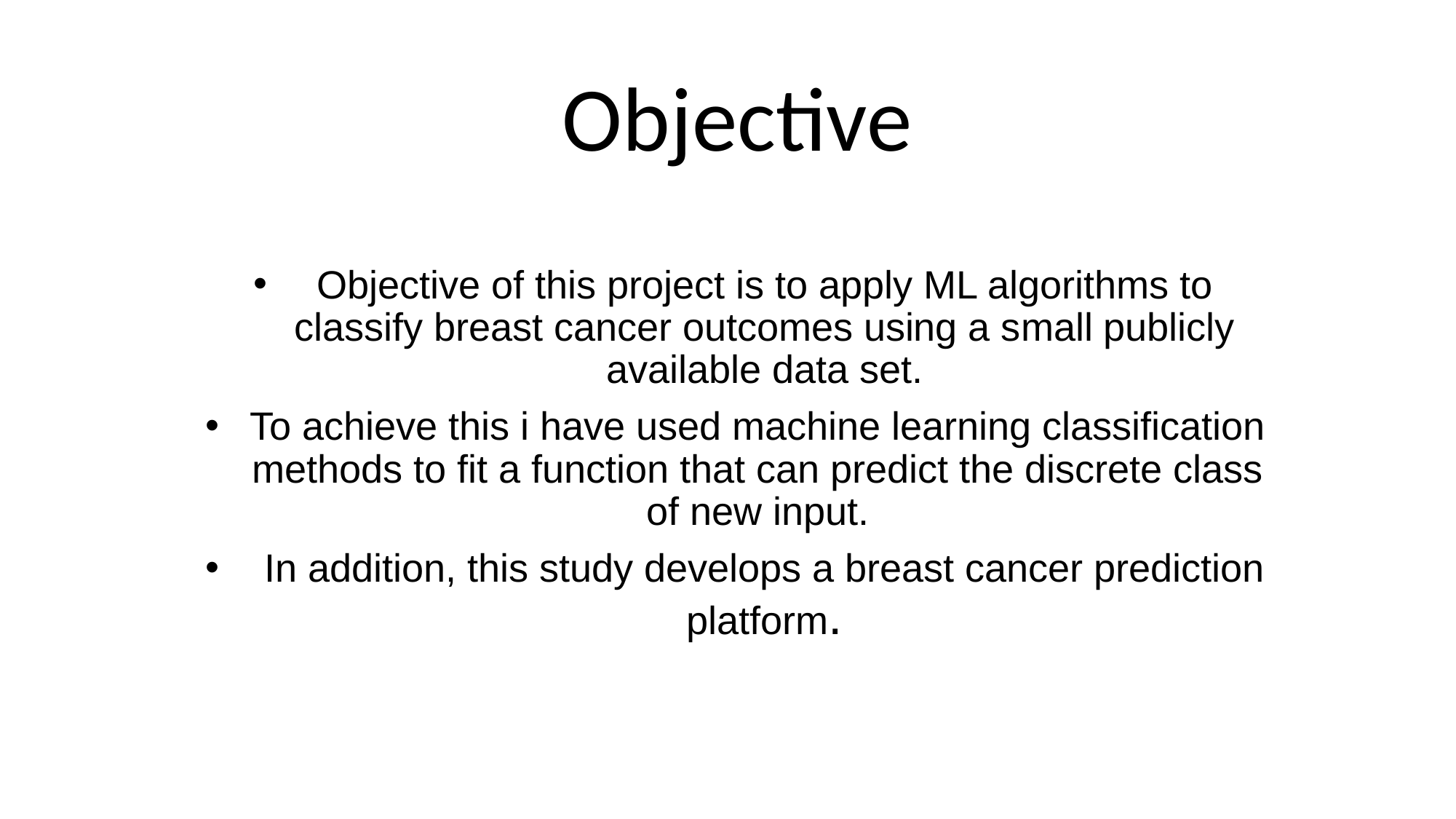

# Objective
Objective of this project is to apply ML algorithms to classify breast cancer outcomes using a small publicly available data set.
To achieve this i have used machine learning classification methods to fit a function that can predict the discrete class of new input.
In addition, this study develops a breast cancer prediction platform.